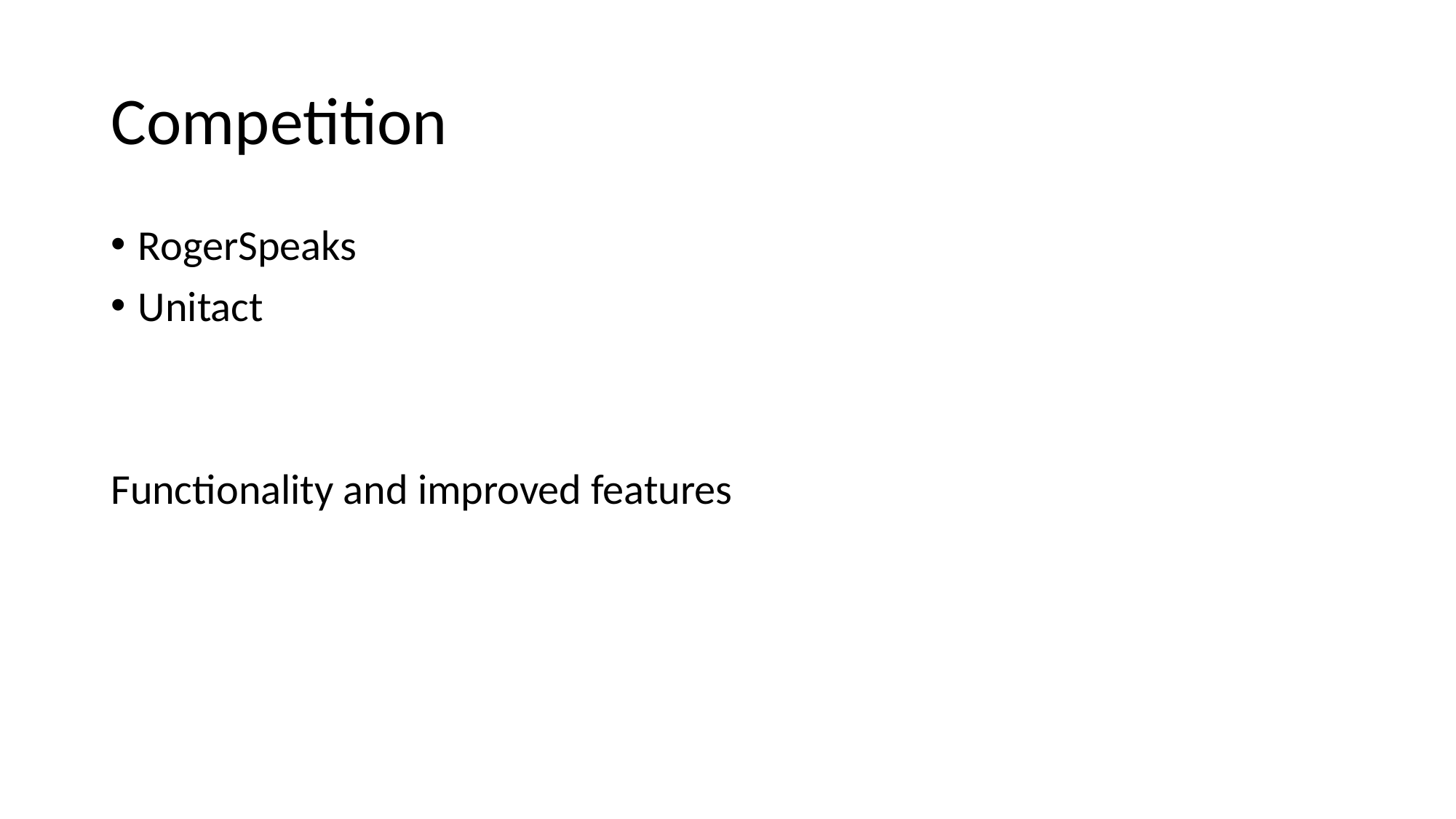

# Competition
RogerSpeaks
Unitact

Functionality and improved features